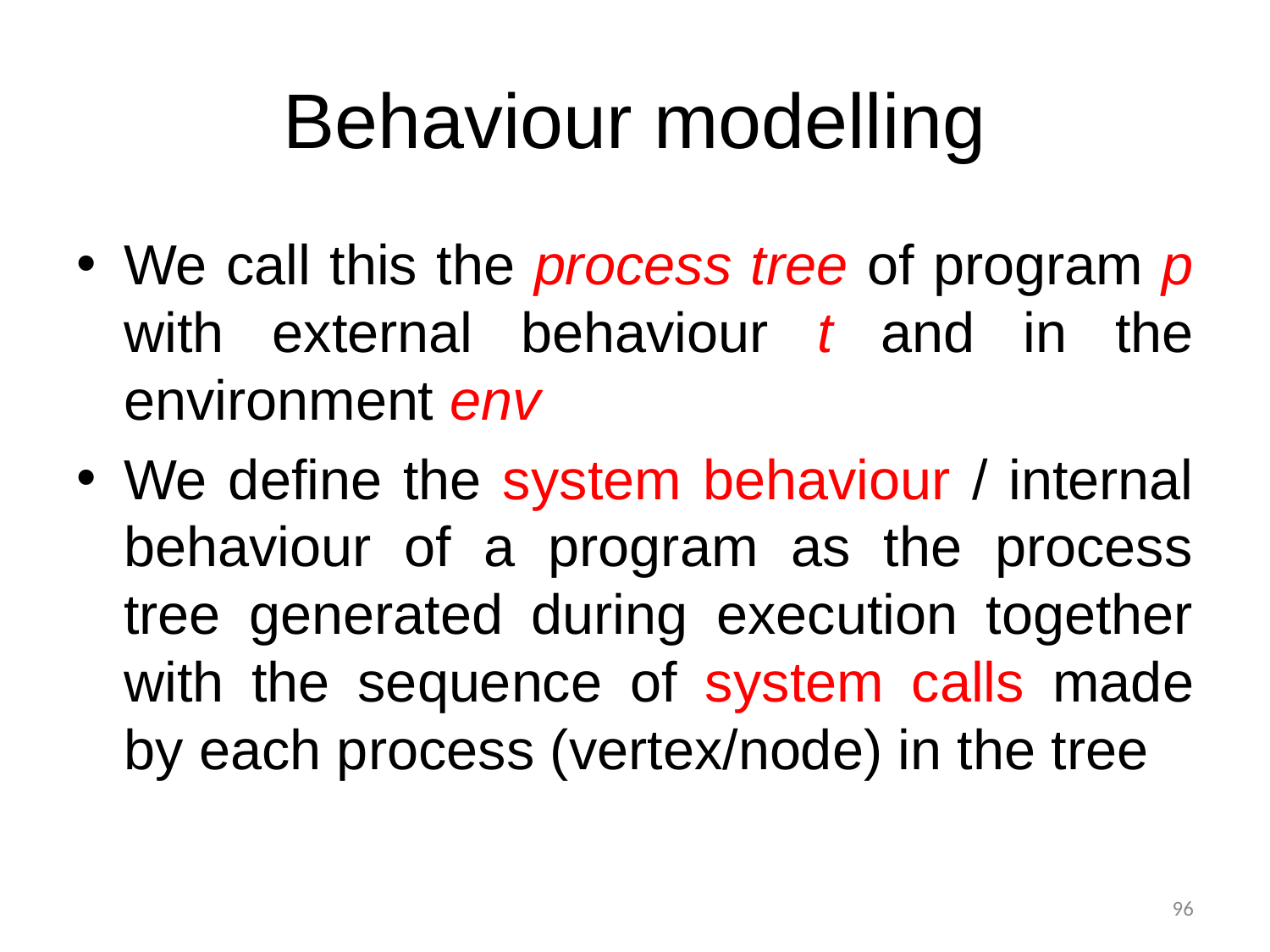

Behaviour modelling
We call this the process tree of program p with external behaviour t and in the environment env
We define the system behaviour / internal behaviour of a program as the process tree generated during execution together with the sequence of system calls made by each process (vertex/node) in the tree
96